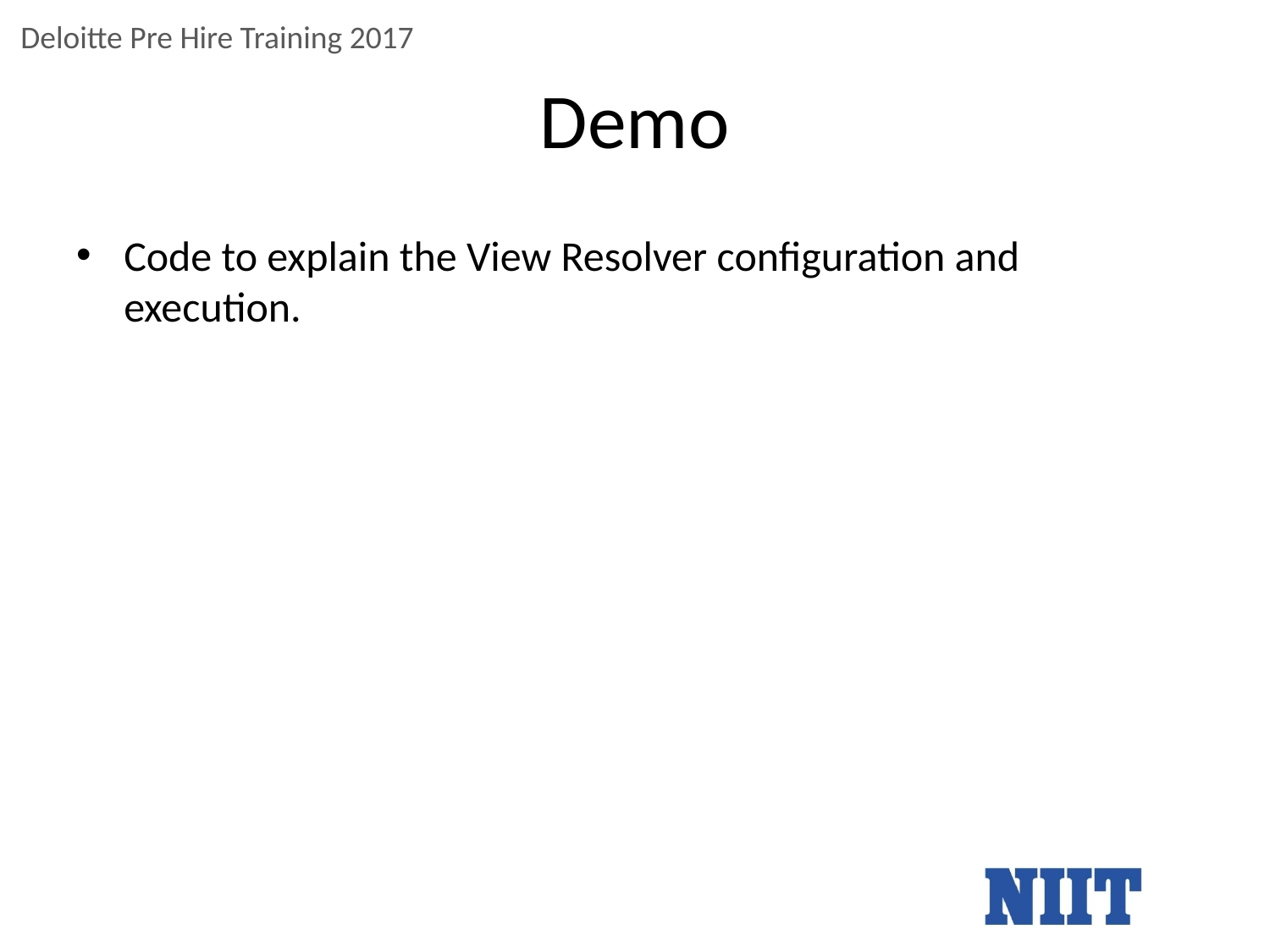

# Demo
Code to explain the View Resolver configuration and execution.